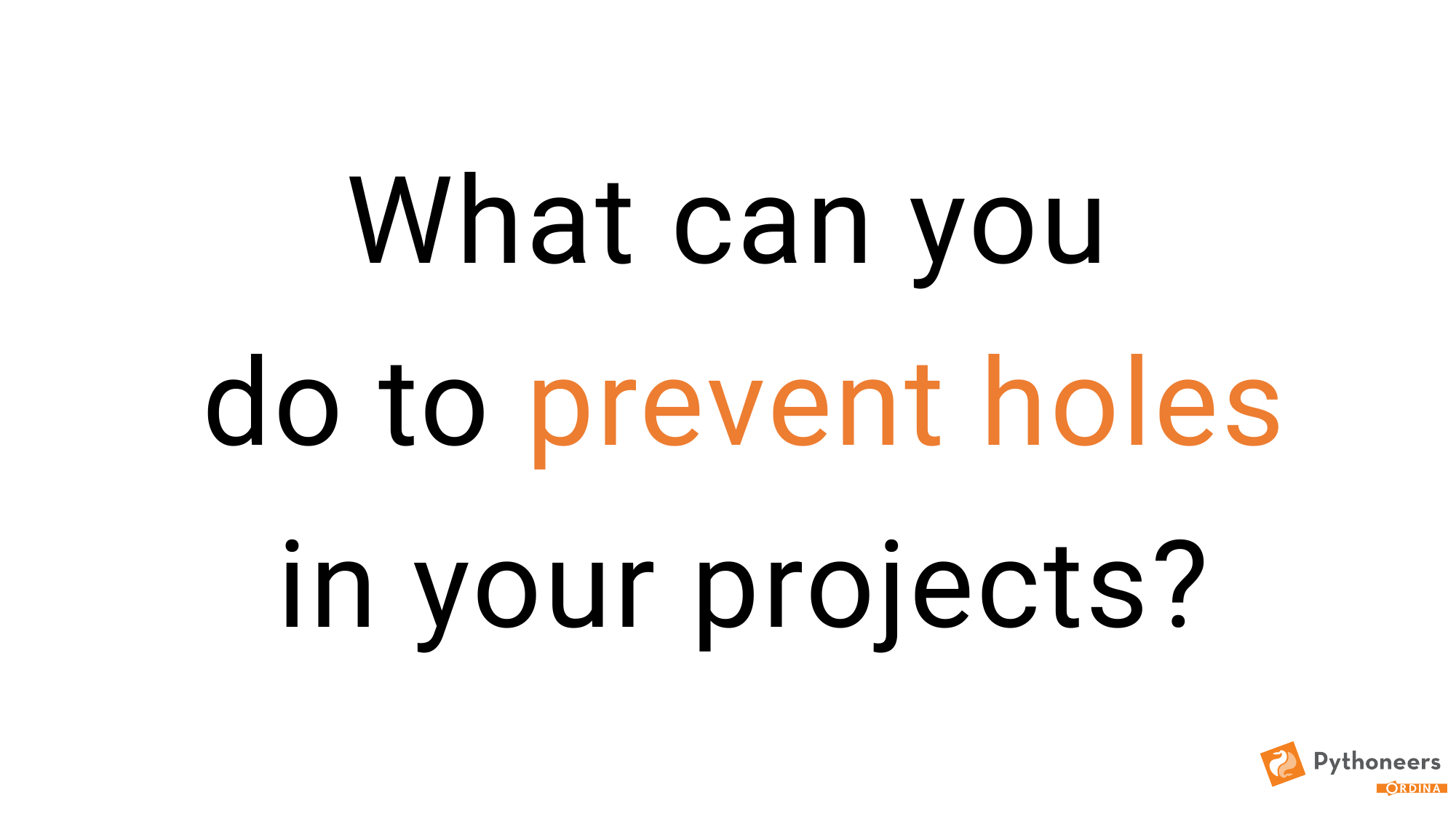

What can you
 do to prevent holes
 in your projects?